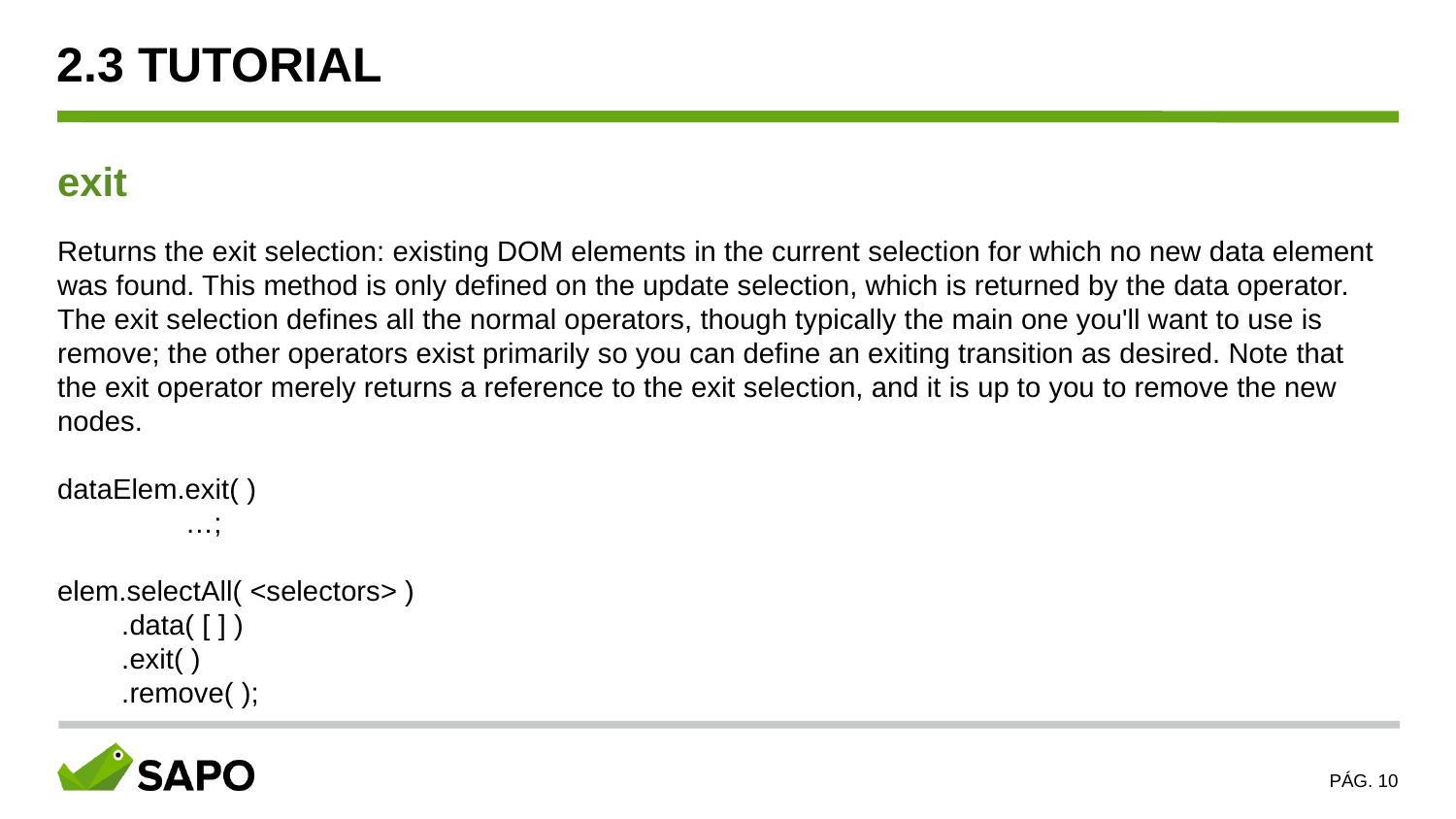

2.3 TUTORIAL
exit

Returns the exit selection: existing DOM elements in the current selection for which no new data element was found. This method is only defined on the update selection, which is returned by the data operator. The exit selection defines all the normal operators, though typically the main one you'll want to use is remove; the other operators exist primarily so you can define an exiting transition as desired. Note that the exit operator merely returns a reference to the exit selection, and it is up to you to remove the new nodes.

dataElem.exit( )
                …;

elem.selectAll( <selectors> )
        .data( [ ] )
        .exit( )
        .remove( );